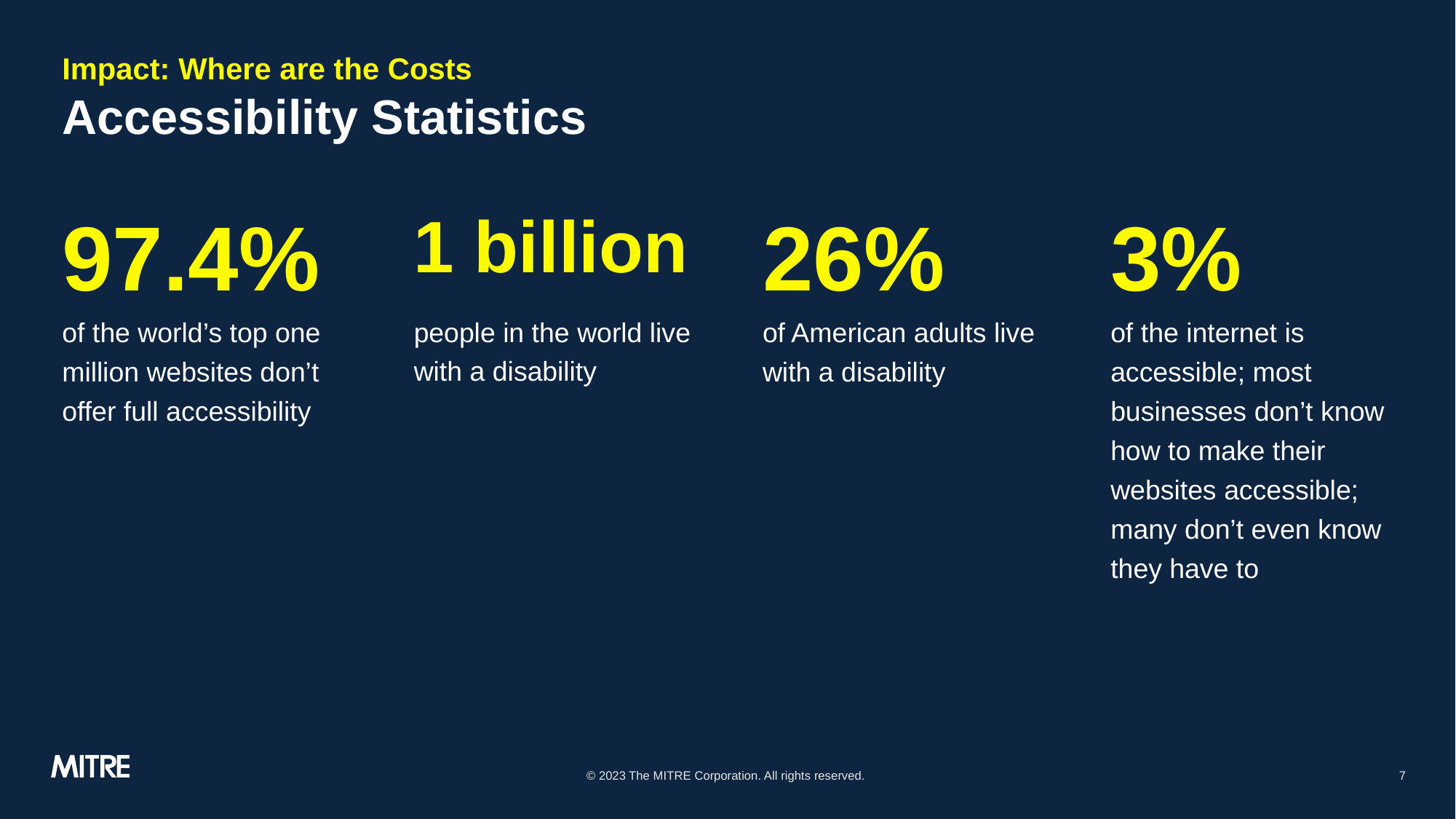

# Impact: Where are the Costs Accessibility Statistics
97.4%
of the world’s top one million websites don’t offer full accessibility
1 billion
people in the world live with a disability
26%
of American adults live with a disability
3%
of the internet is accessible; most businesses don’t know how to make their websites accessible; many don’t even know they have to
© 2023 The MITRE Corporation. All rights reserved.
7